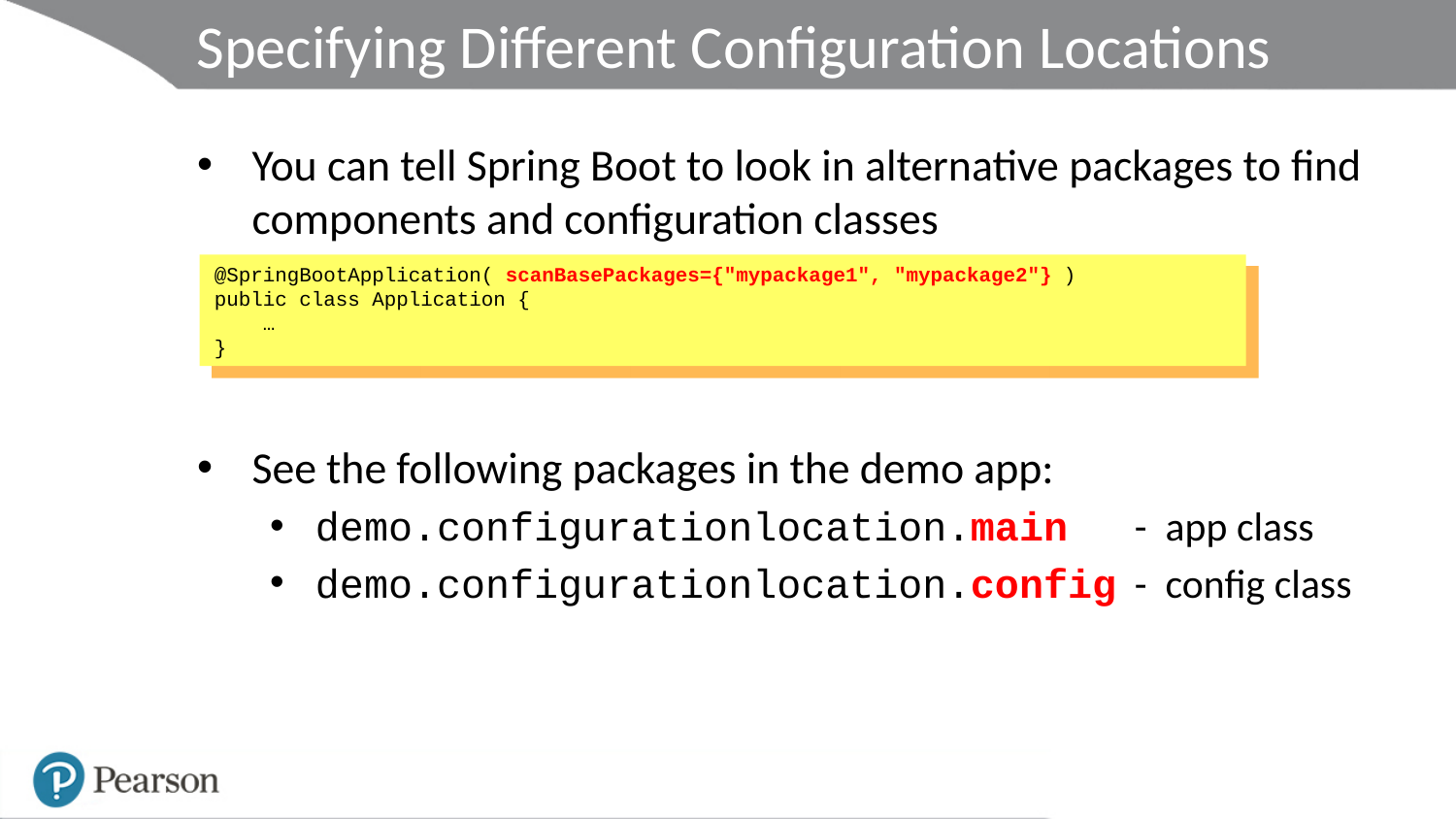

# Specifying Different Configuration Locations
You can tell Spring Boot to look in alternative packages to find components and configuration classes

See the following packages in the demo app:
demo.configurationlocation.main    -  app class
demo.configurationlocation.config  -  config class

@SpringBootApplication( scanBasePackages={"mypackage1", "mypackage2"} )
public class Application {
    …
}